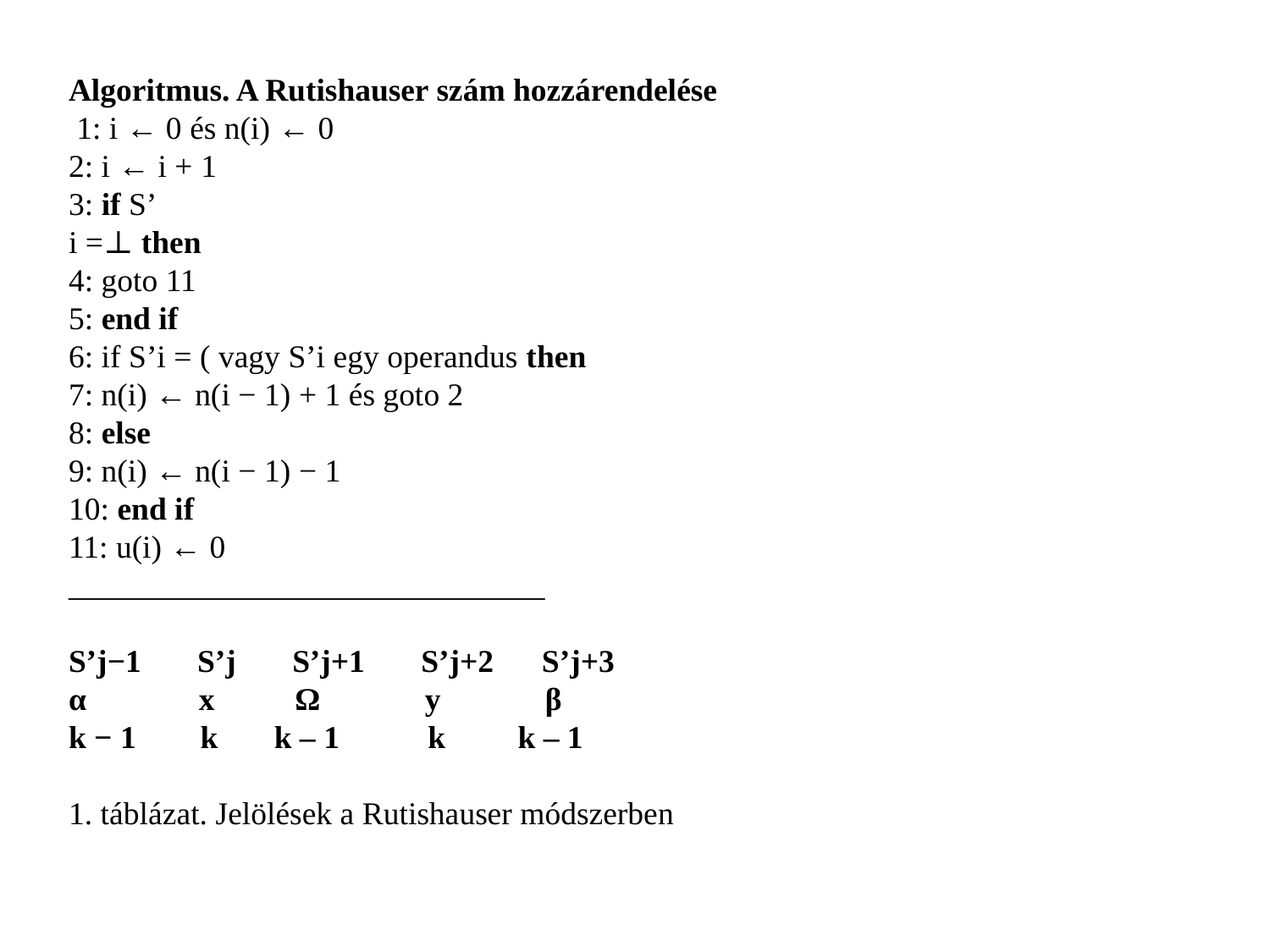

Algoritmus. A Rutishauser szám hozzárendelése
 1: i ← 0 és n(i) ← 0
2: i ← i + 1
3: if S’
i =⊥ then
4: goto 11
5: end if
6: if S’i = ( vagy S’i egy operandus then
7: n(i) ← n(i − 1) + 1 és goto 2
8: else
9: n(i) ← n(i − 1) − 1
10: end if
11: u(i) ← 0
______________________________

S’j−1       S’j       S’j+1       S’j+2      S’j+3
α              x          Ω             y             β
k − 1        k       k – 1           k         k – 1

1. táblázat. Jelölések a Rutishauser módszerben